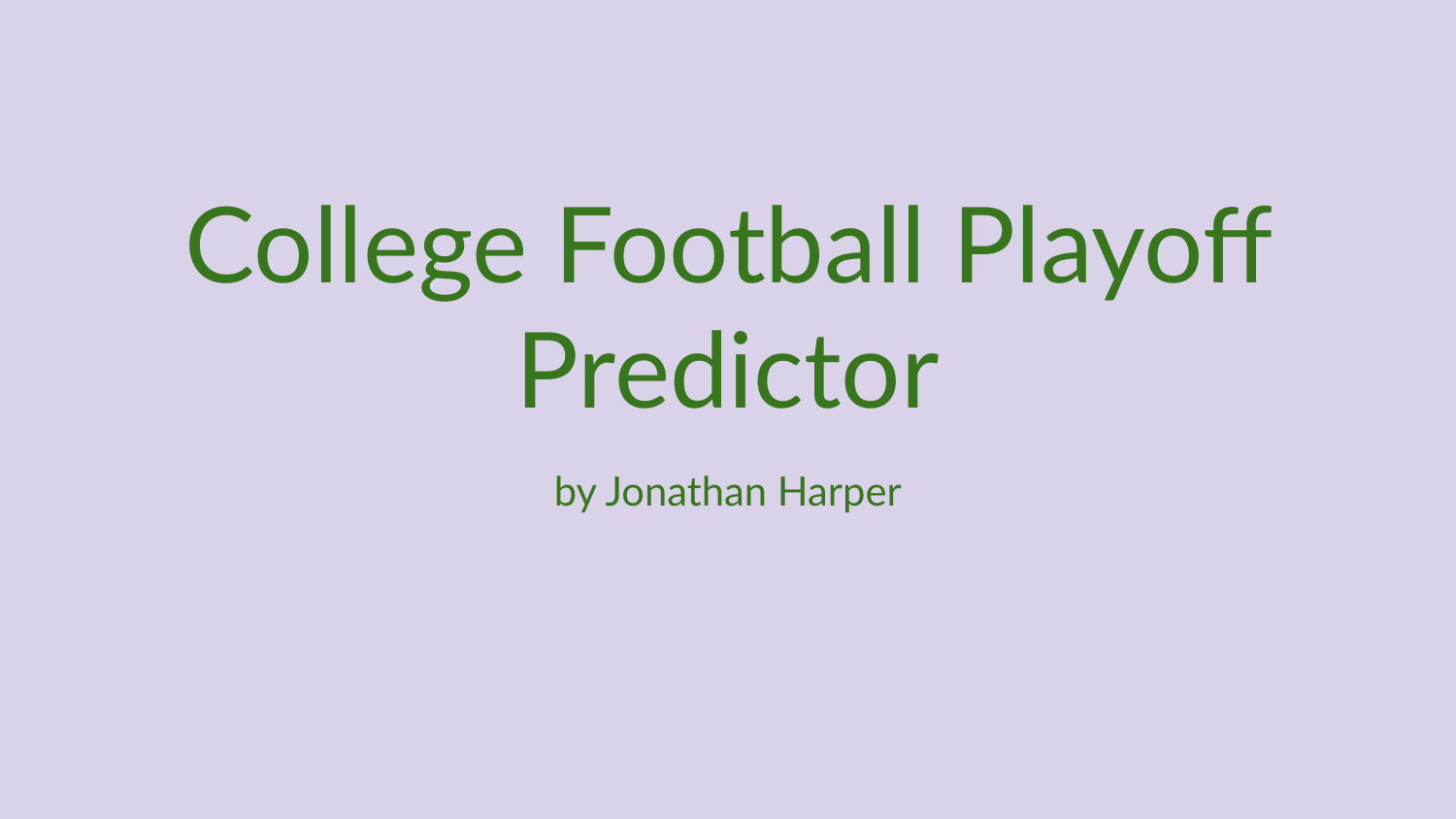

# College Football Playoff Predictor
by Jonathan Harper